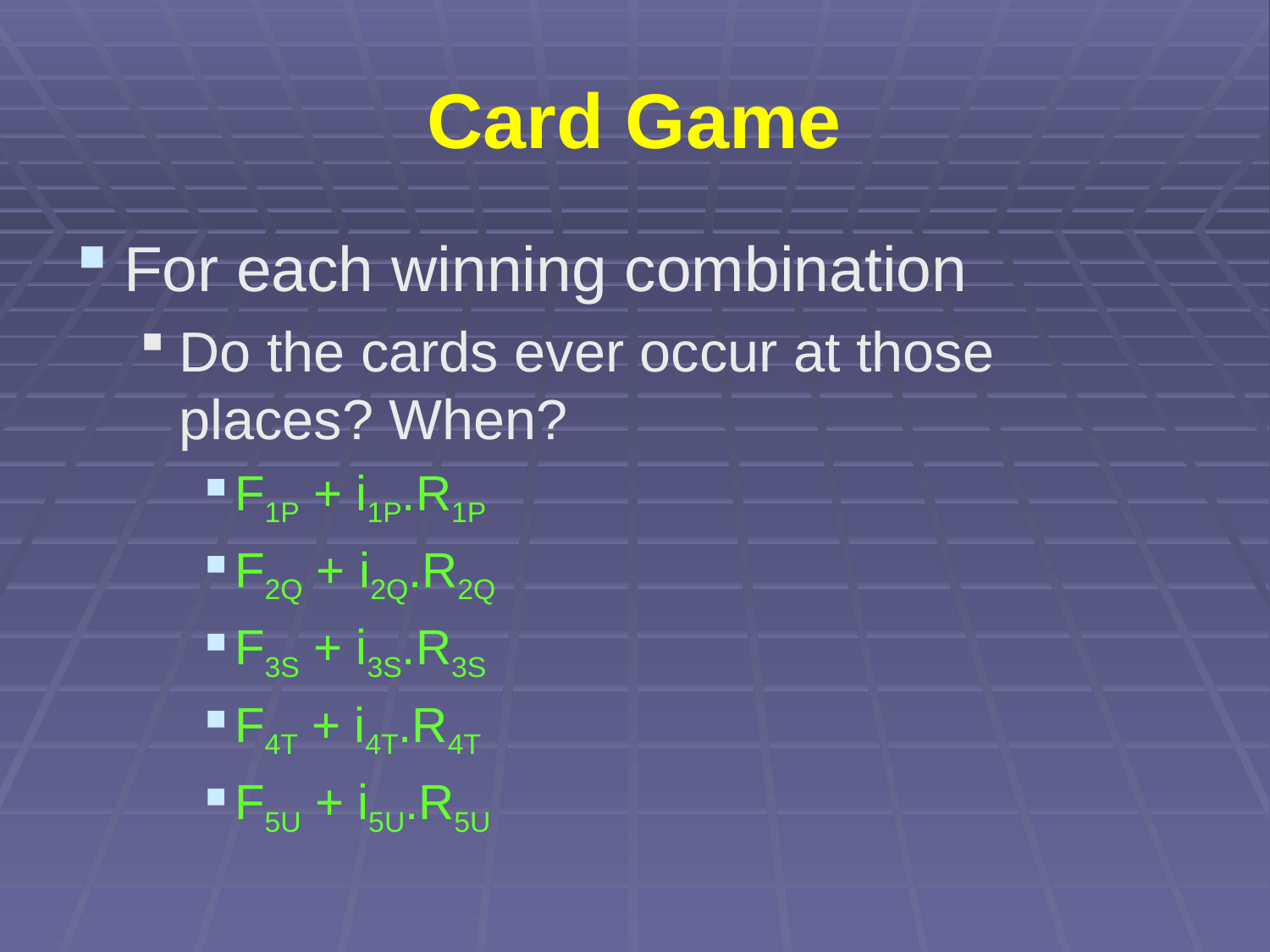

# Card Game
For each winning combination
Do the cards ever occur at those places? When?
F1P + i1P.R1P
F2Q + i2Q.R2Q
F3S + i3S.R3S
F4T + i4T.R4T
F5U + i5U.R5U